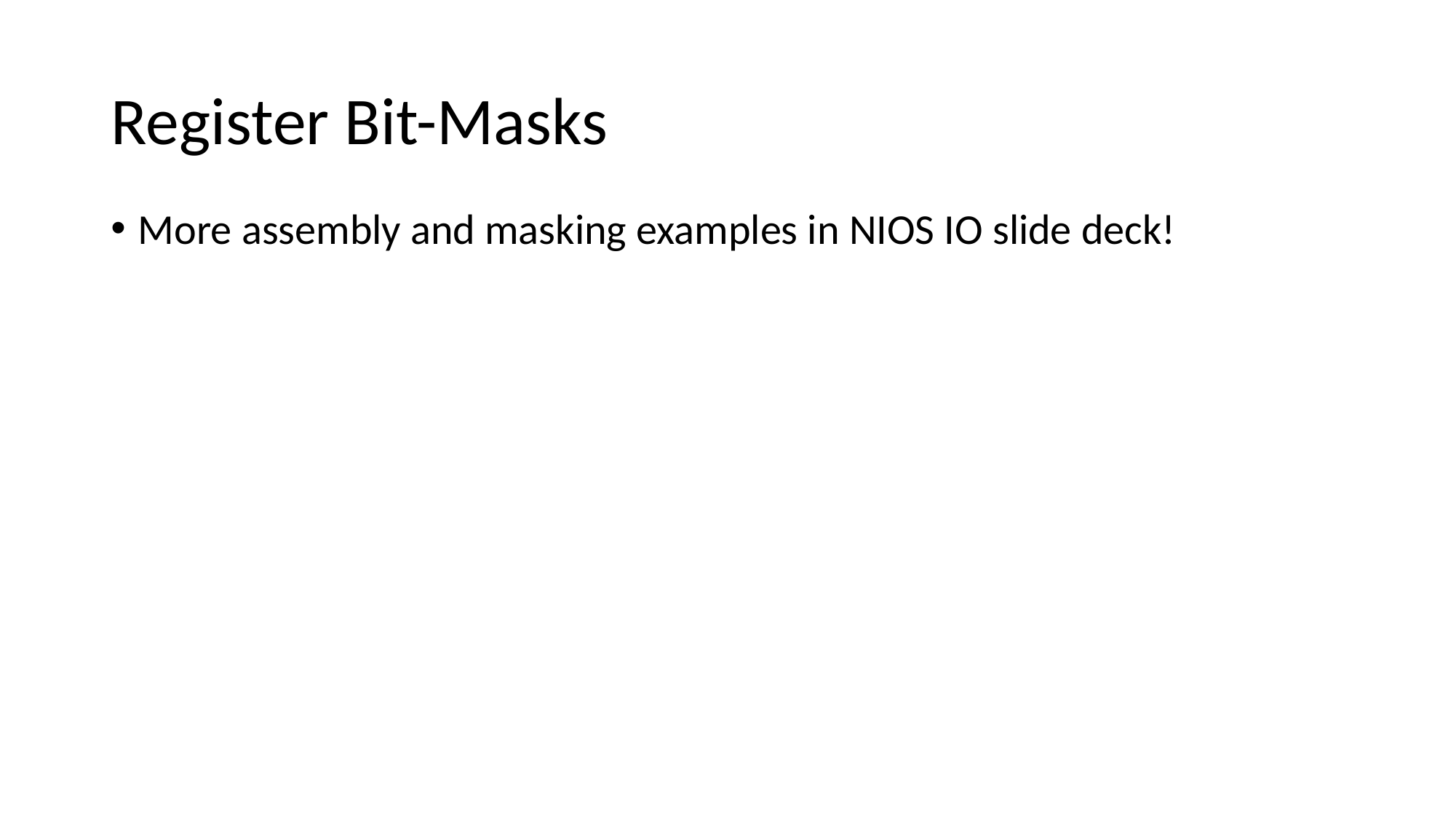

# Register Bit-Masks
More assembly and masking examples in NIOS IO slide deck!